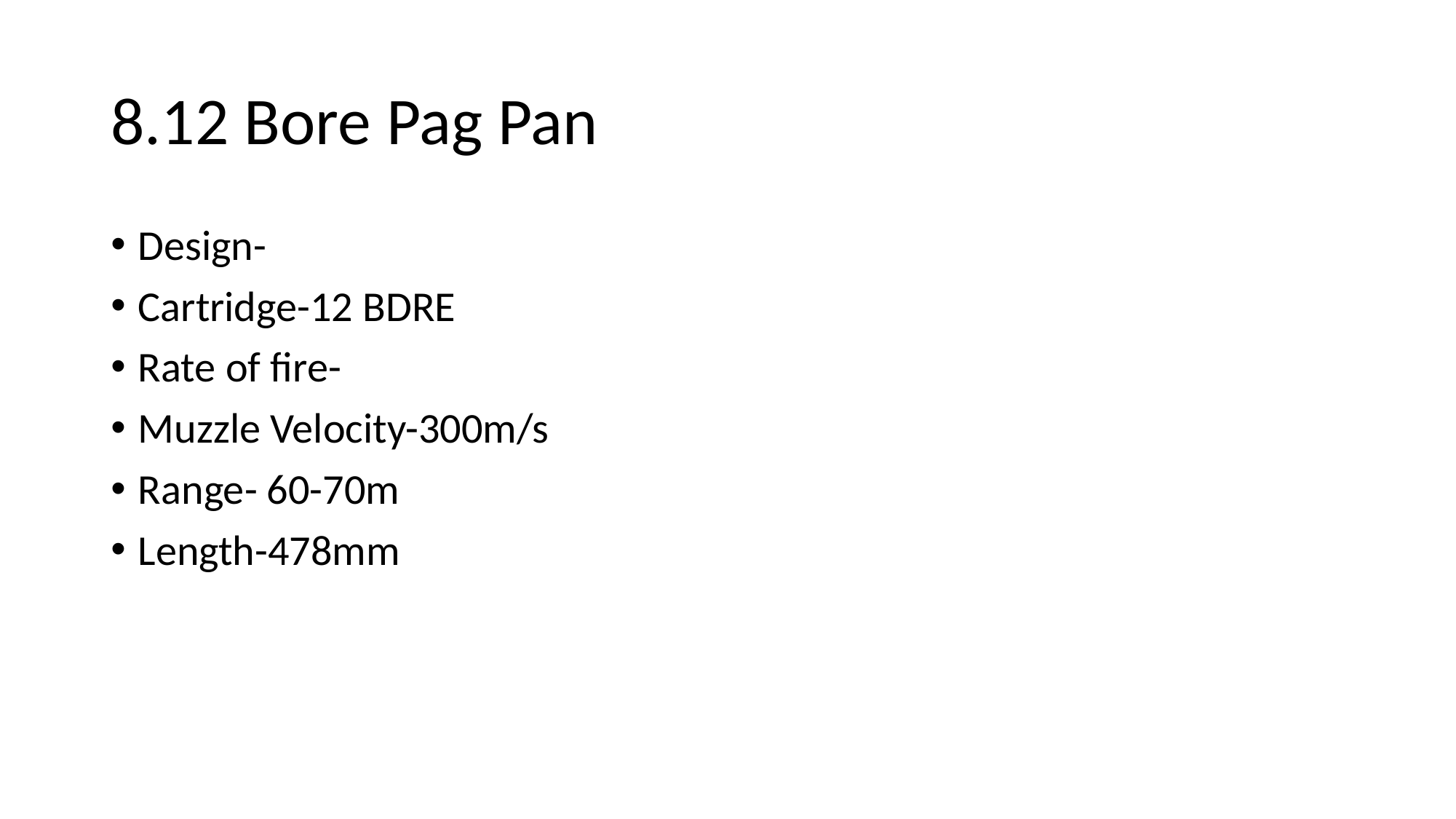

# 8.12 Bore Pag Pan
Design-
Cartridge-12 BDRE
Rate of fire-
Muzzle Velocity-300m/s
Range- 60-70m
Length-478mm